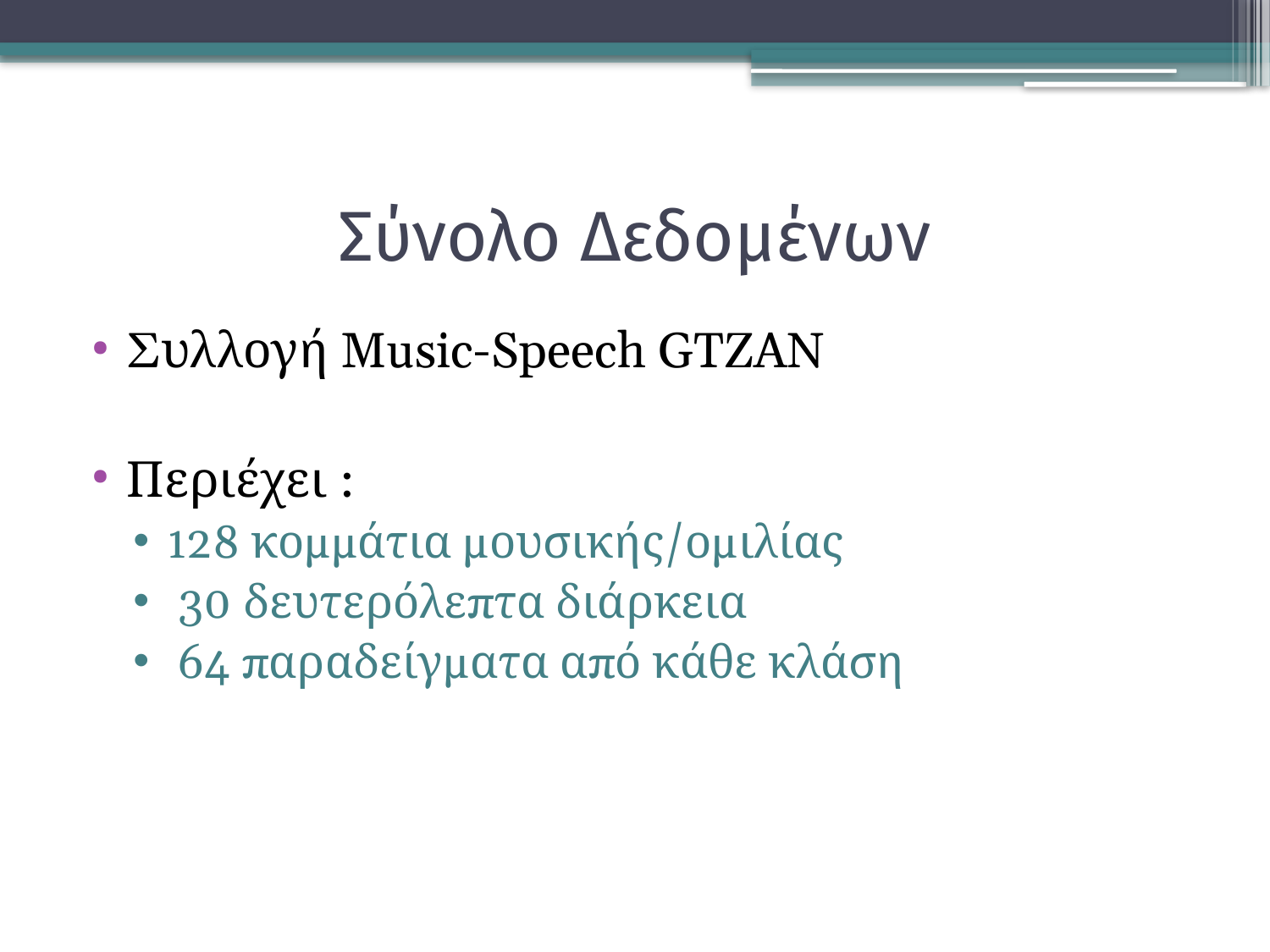

# Σύνολο Δεδομένων
Συλλογή Music-Speech GTZAN

Περιέχει :
128 κομμάτια μουσικής/ομιλίας
 30 δευτερόλεπτα διάρκεια
 64 παραδείγματα από κάθε κλάση